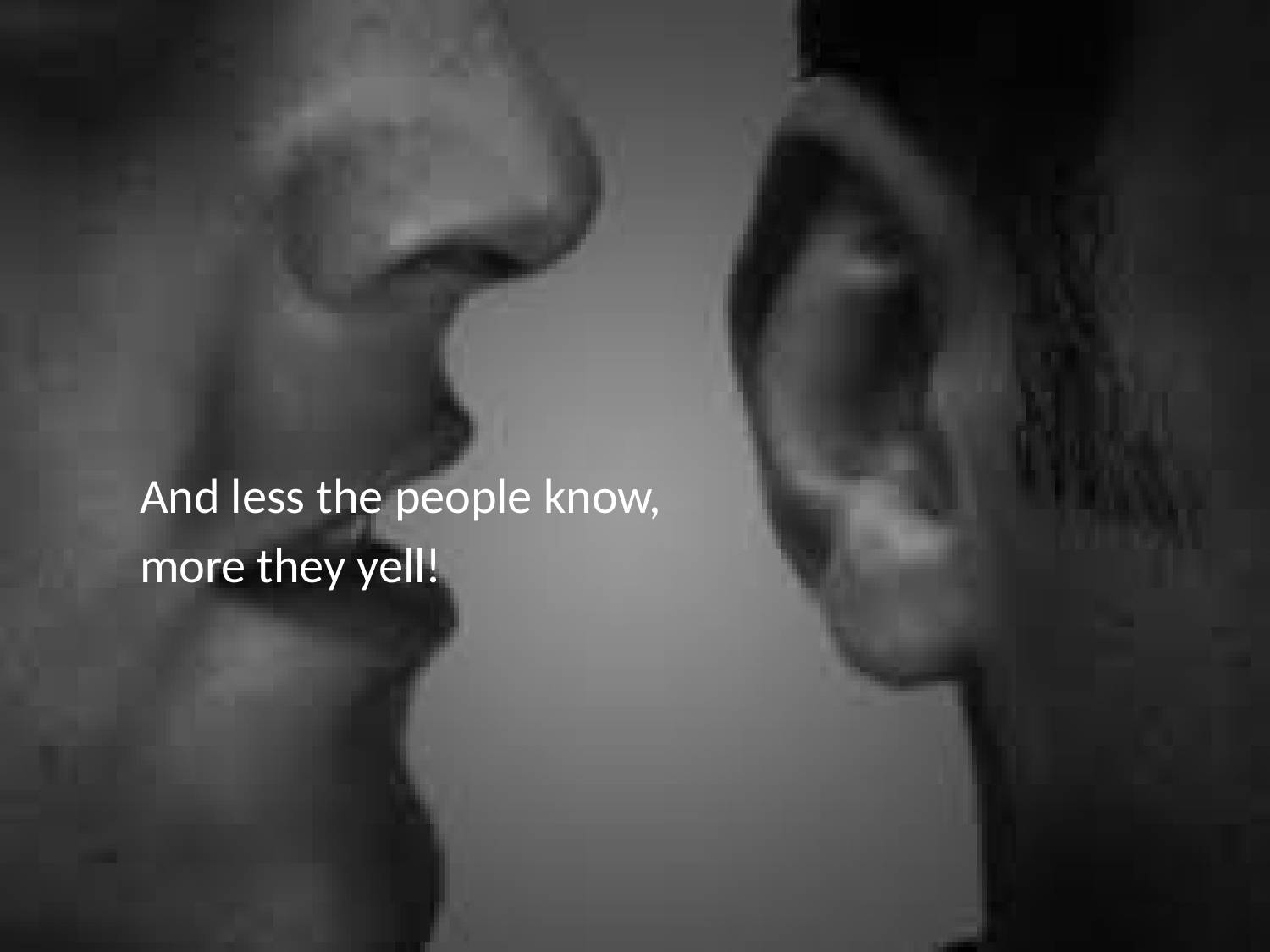

#

And less the people know,
more they yell!